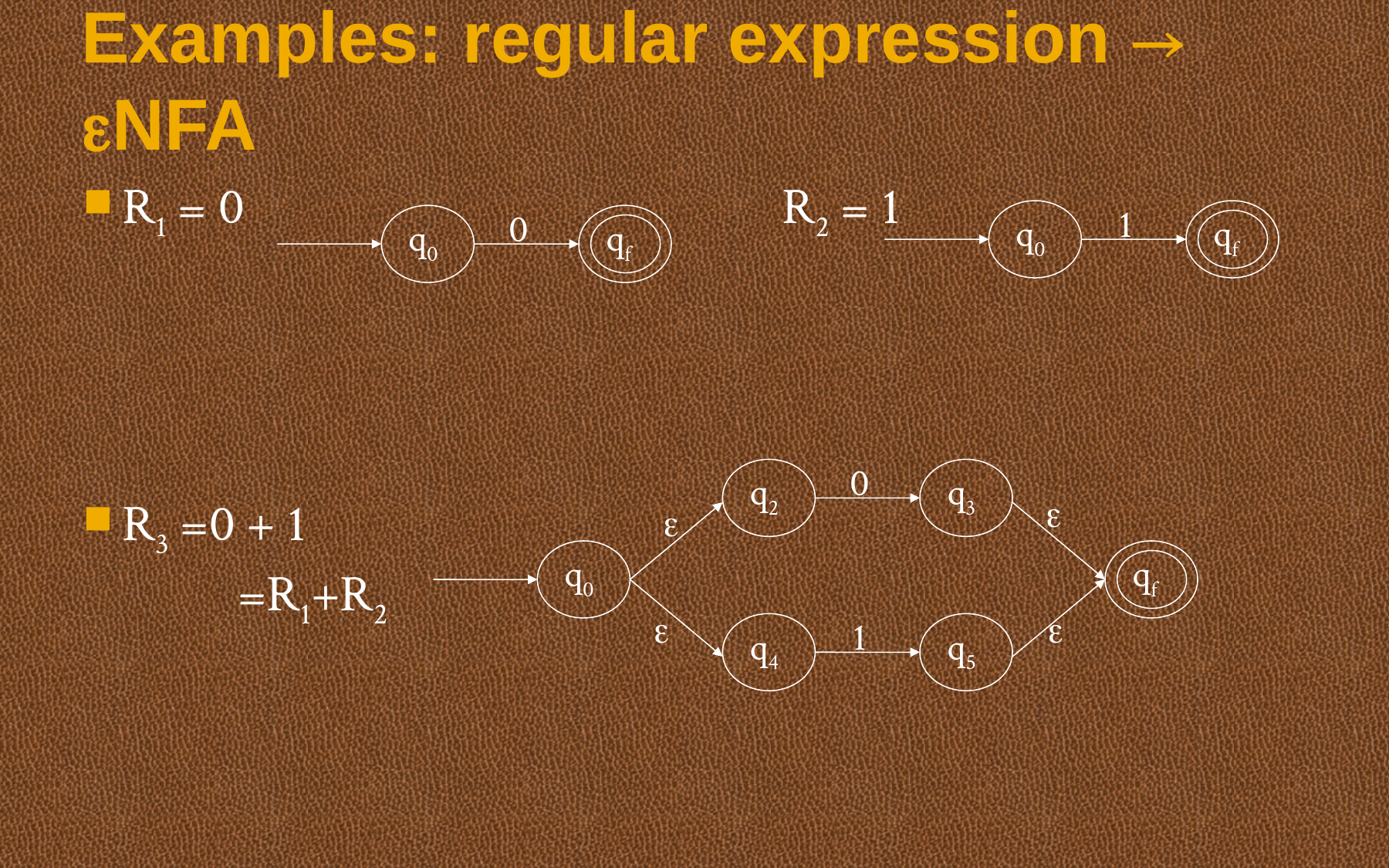

# Examples: regular expression → εNFA
R1 = 0				       R2 = 1

R3 =0 + 1
		=R1+R2

1

q0
qf

0

q0
qf

0

q2
q3
ε
ε

q0
qf

ε
ε
1

q4
q5

23